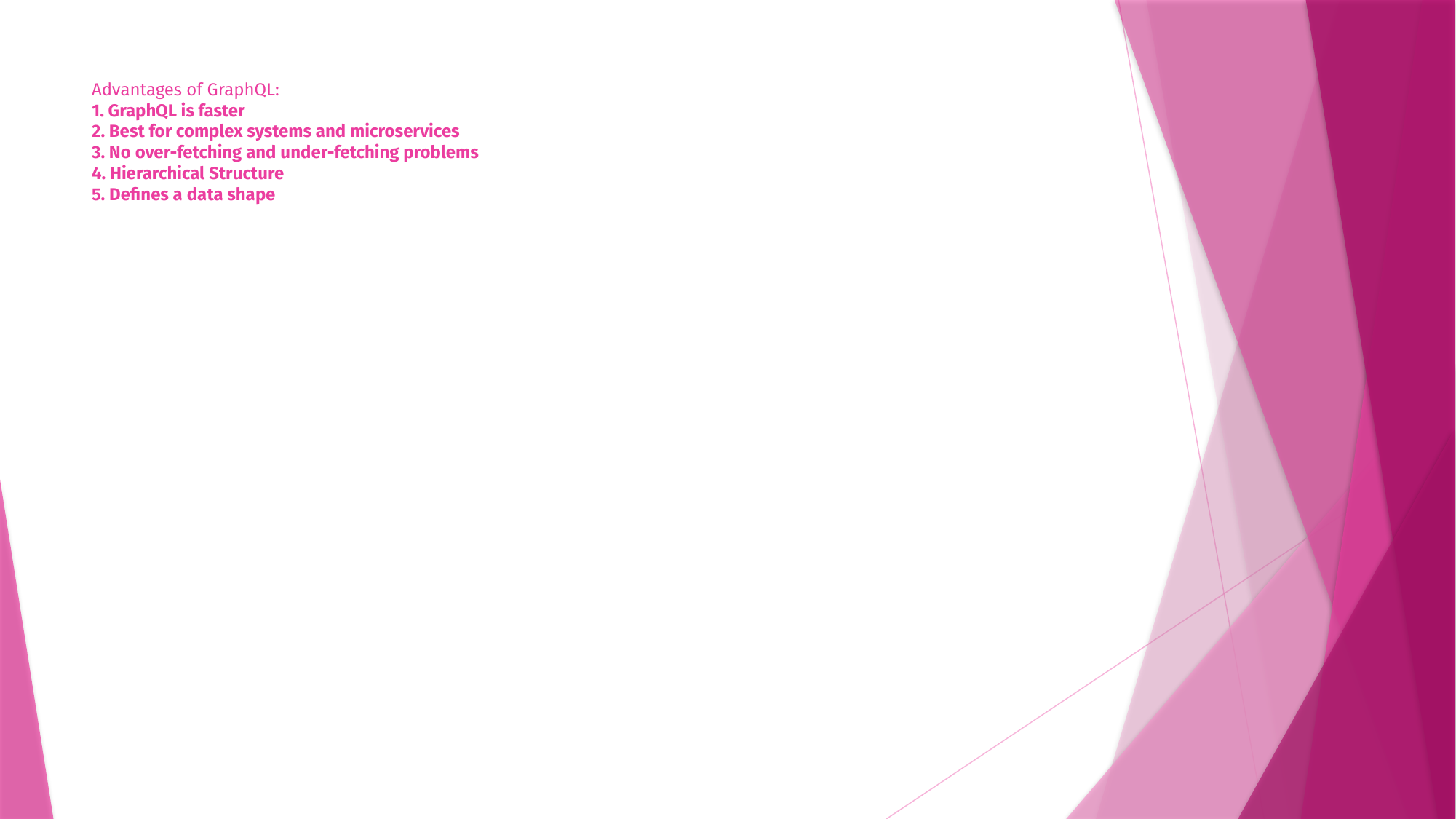

# Advantages of GraphQL: 1. GraphQL is faster 2. Best for complex systems and microservices 3. No over-fetching and under-fetching problems 4. Hierarchical Structure 5. Defines a data shape